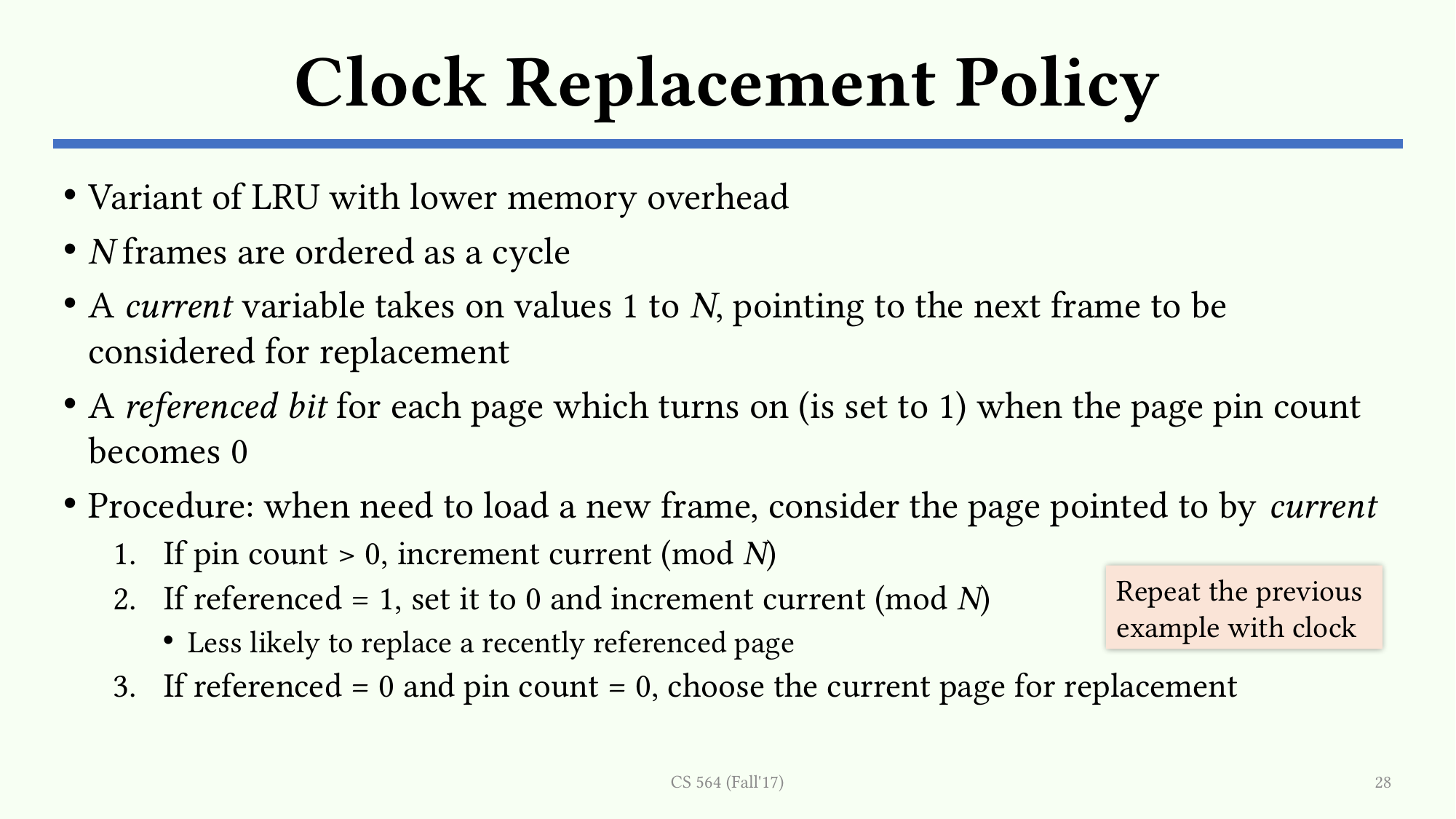

# Clock Replacement Policy
Variant of LRU with lower memory overhead
N frames are ordered as a cycle
A current variable takes on values 1 to N, pointing to the next frame to be considered for replacement
A referenced bit for each page which turns on (is set to 1) when the page pin count becomes 0
Procedure: when need to load a new frame, consider the page pointed to by current
If pin count > 0, increment current (mod N)
If referenced = 1, set it to 0 and increment current (mod N)
Less likely to replace a recently referenced page
If referenced = 0 and pin count = 0, choose the current page for replacement

Repeat the previous example with clock
CS 564 (Fall'17)
28